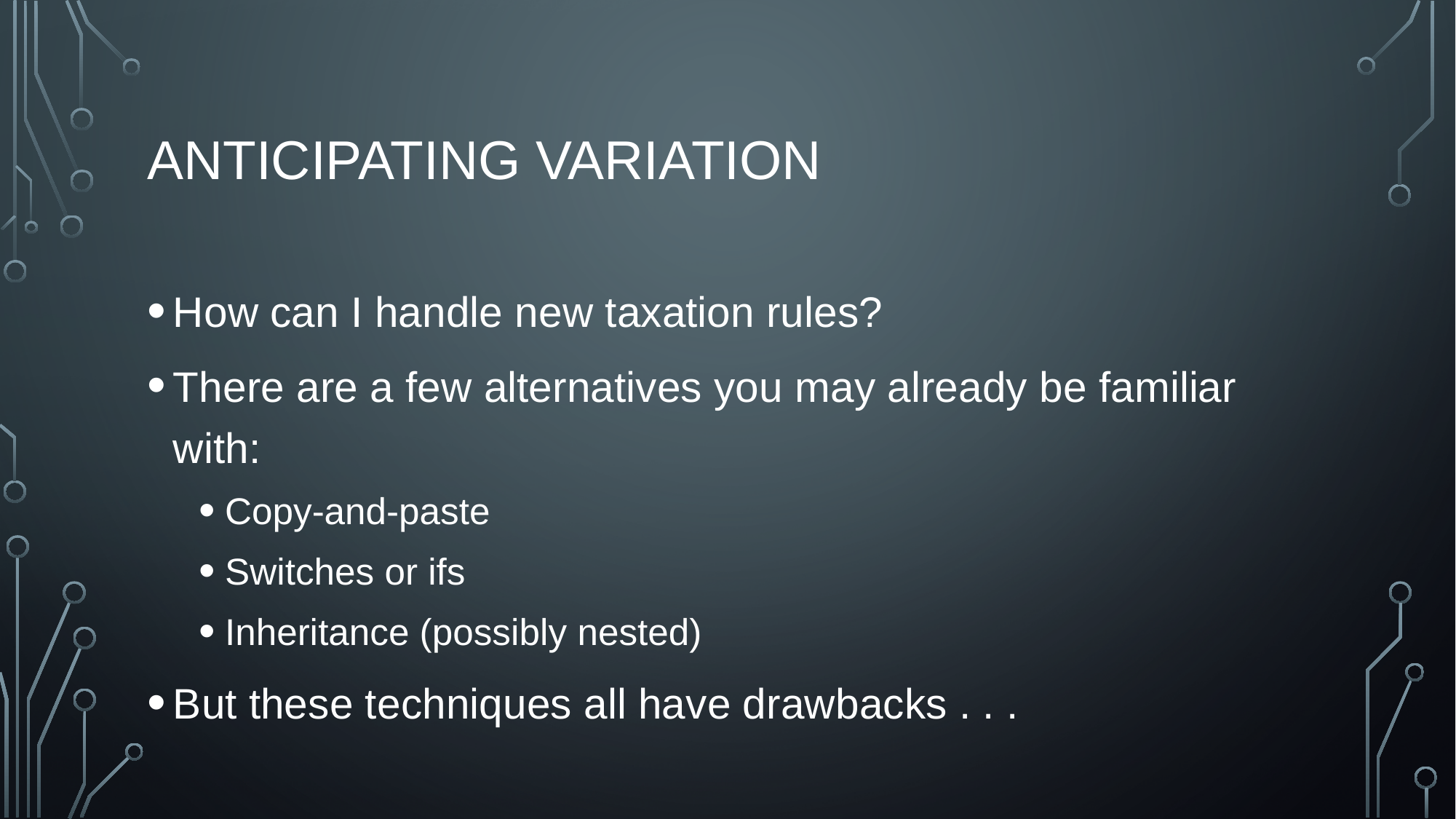

# Anticipating variation
How can I handle new taxation rules?
There are a few alternatives you may already be familiar with:
Copy-and-paste
Switches or ifs
Inheritance (possibly nested)
But these techniques all have drawbacks . . .